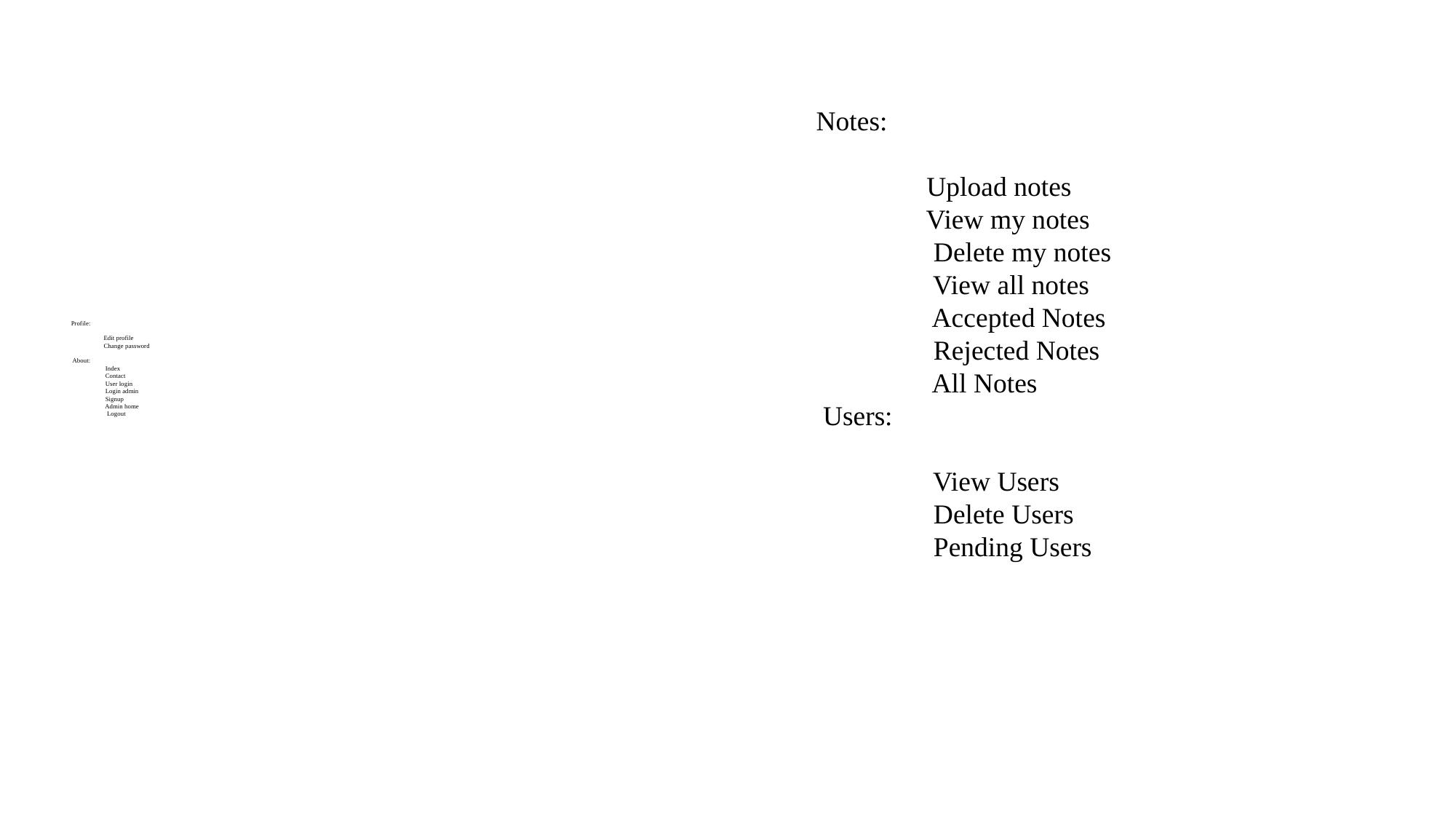

Notes:
                Upload notes
                View my notes
                 Delete my notes
                 View all notes
                 Accepted Notes
                 Rejected Notes
                 All Notes
 Users:
                 View Users
                 Delete Users
                 Pending Users
# Profile: Edit profile Change password About: Index Contact User login Login admin Signup Admin home Logout